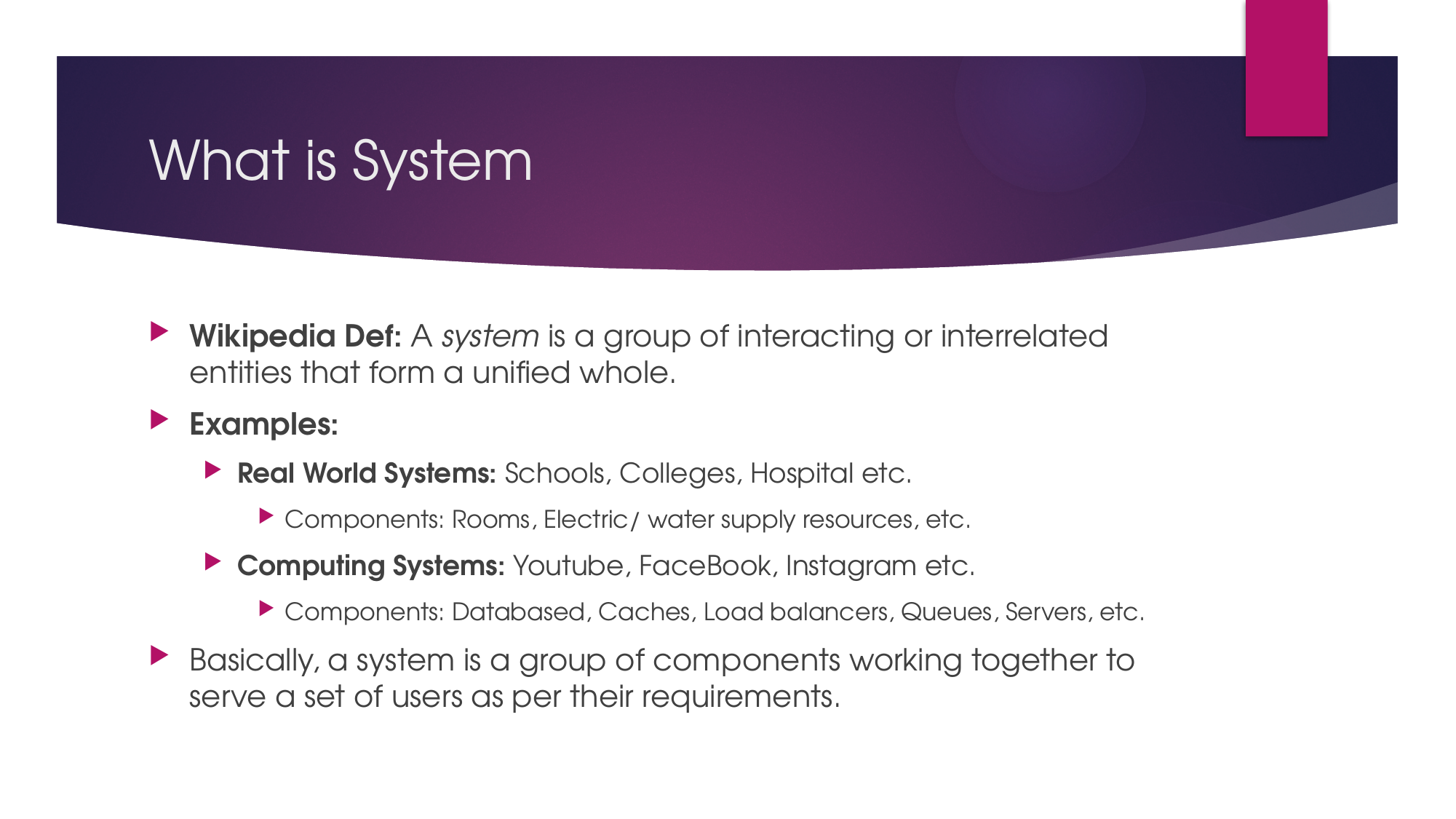

# What is System
Wikipedia Def: A system is a group of interacting or interrelated entities that form a unified whole.
Examples:
Real World Systems: Schools, Colleges, Hospital etc.
Components: Rooms, Electric/ water supply resources, etc.
Computing Systems: Youtube, FaceBook, Instagram etc.
Components: Databased, Caches, Load balancers, Queues, Servers, etc.
Basically, a system is a group of components working together to serve a set of users as per their requirements.